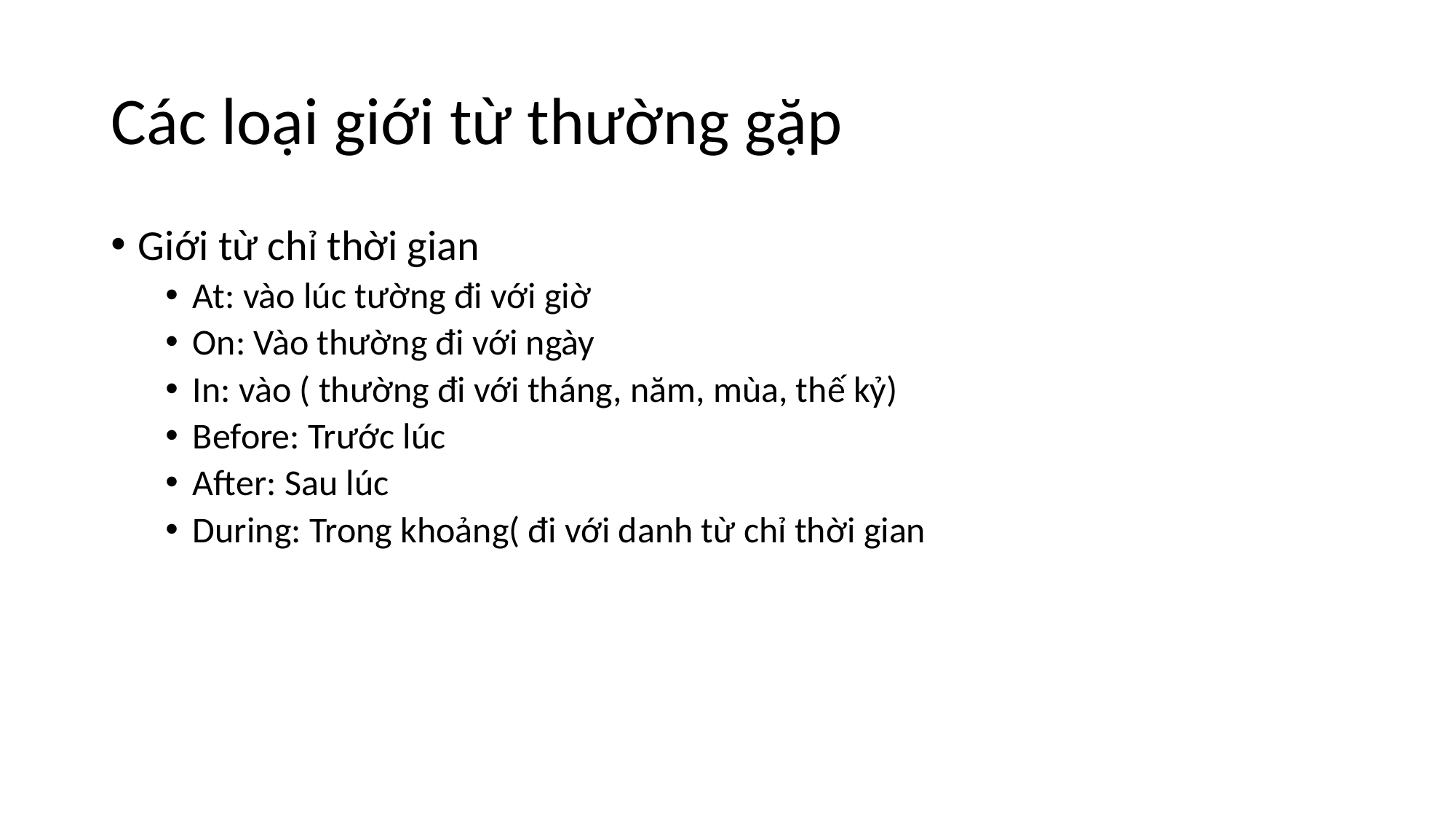

# Các loại giới từ thường gặp
Giới từ chỉ thời gian
At: vào lúc tường đi với giờ
On: Vào thường đi với ngày
In: vào ( thường đi với tháng, năm, mùa, thế kỷ)
Before: Trước lúc
After: Sau lúc
During: Trong khoảng( đi với danh từ chỉ thời gian